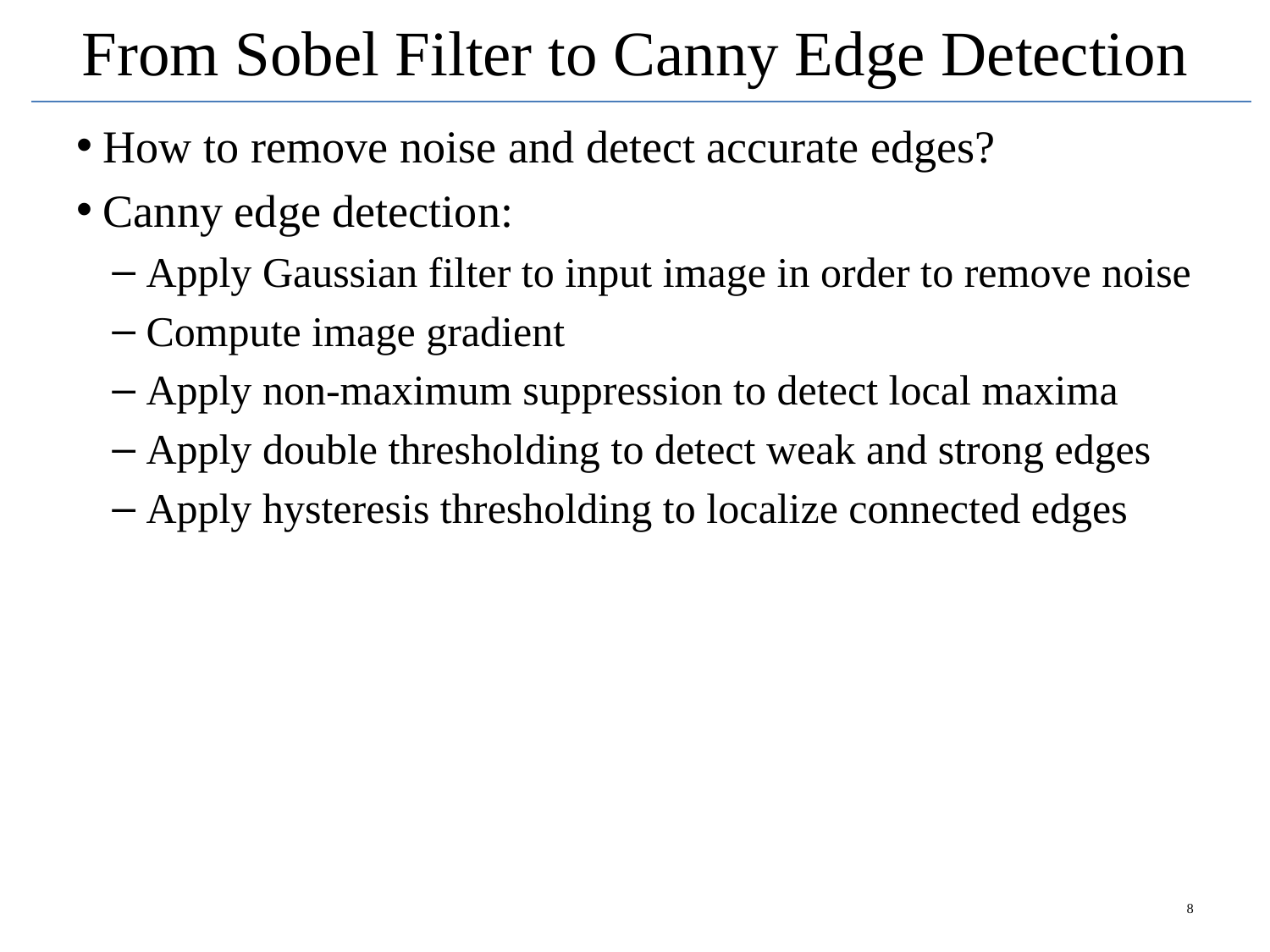

# From Sobel Filter to Canny Edge Detection
How to remove noise and detect accurate edges?
Canny edge detection:
 Apply Gaussian filter to input image in order to remove noise
 Compute image gradient
 Apply non-maximum suppression to detect local maxima
 Apply double thresholding to detect weak and strong edges
 Apply hysteresis thresholding to localize connected edges
8